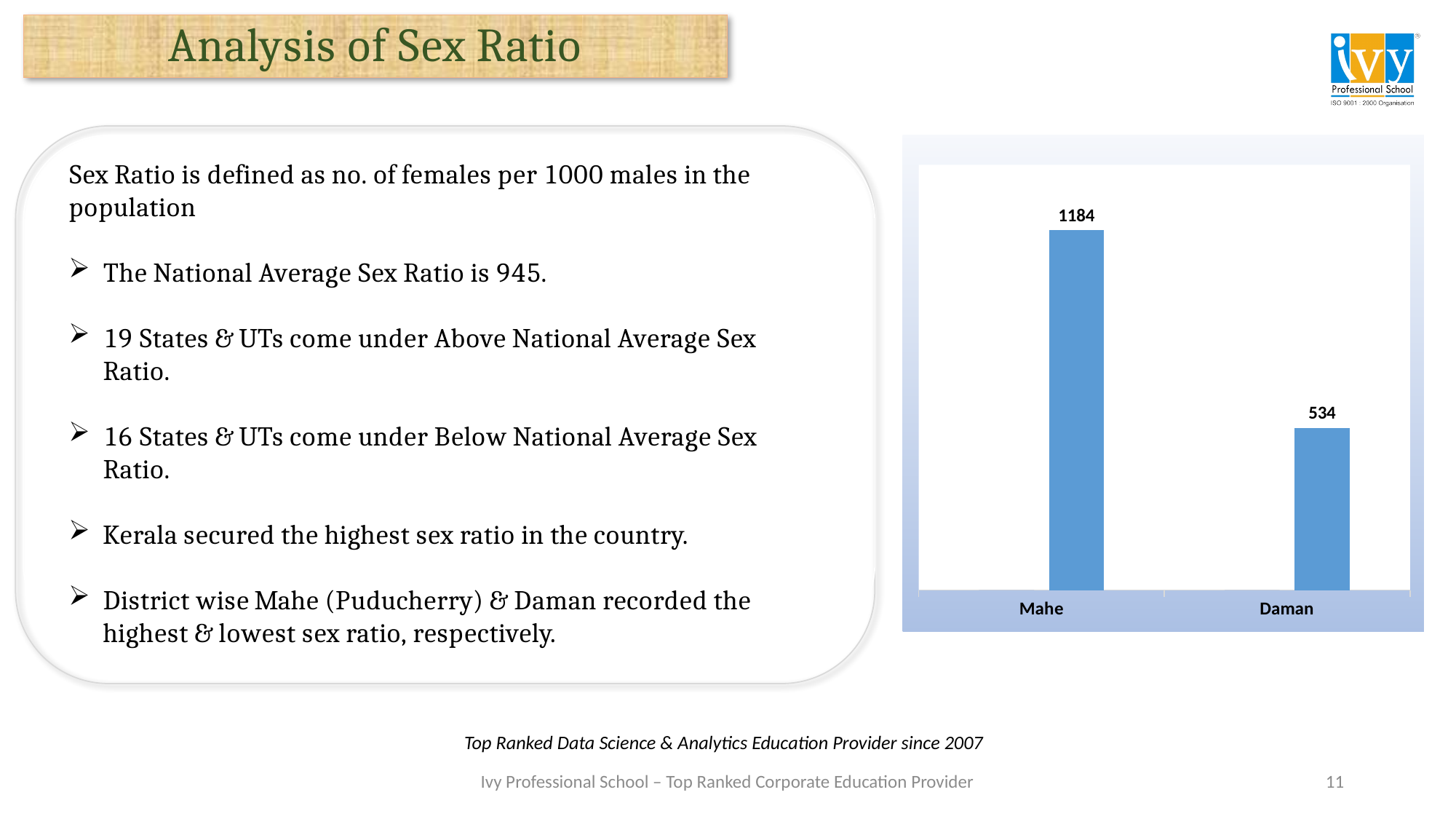

# Analysis of Sex Ratio

The National Average Sex Ratio is 945.

19 States & UTs come under Above National Average Sex Ratio.

16 States & UTs come under Below National Sex Ratio.

### Chart

| Category | STATE | SEX_RATIO |
|---|---|---|
| Mahe | 0.0 | 1184.0 |
| Daman | 0.0 | 534.0 |
Sex Ratio is defined as no. of females per 1000 males in the population

The National Average Sex Ratio is 945.

19 States & UTs come under Above National Average Sex Ratio.

16 States & UTs come under Below National Average Sex Ratio.

Kerala secured the highest sex ratio in the country.

District wise Mahe (Puducherry) & Daman recorded the highest & lowest sex ratio, respectively.

Top Ranked Data Science & Analytics Education Provider since 2007

11